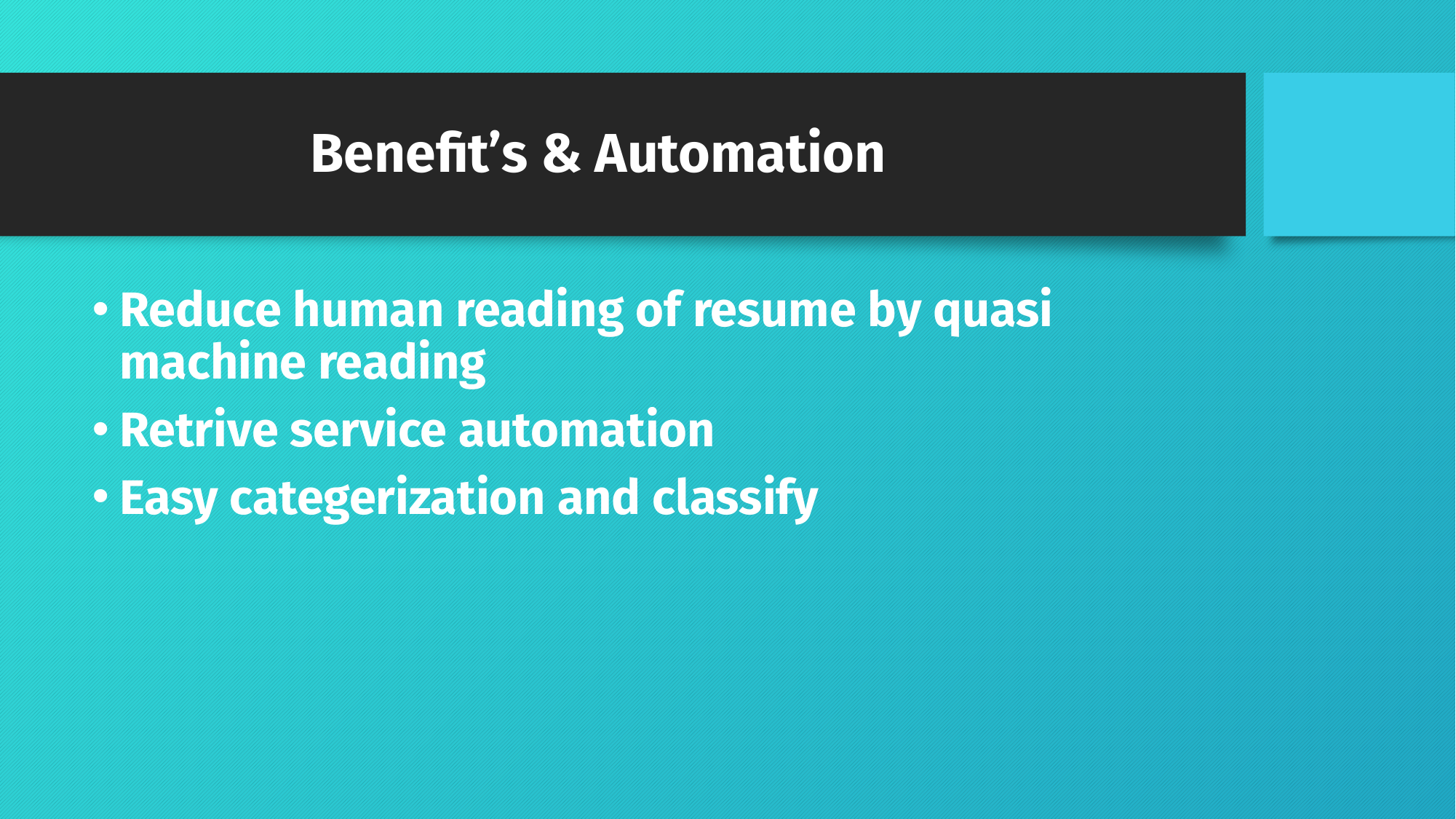

# Benefit’s & Automation
Reduce human reading of resume by quasi machine reading
Retrive service automation
Easy categerization and classify